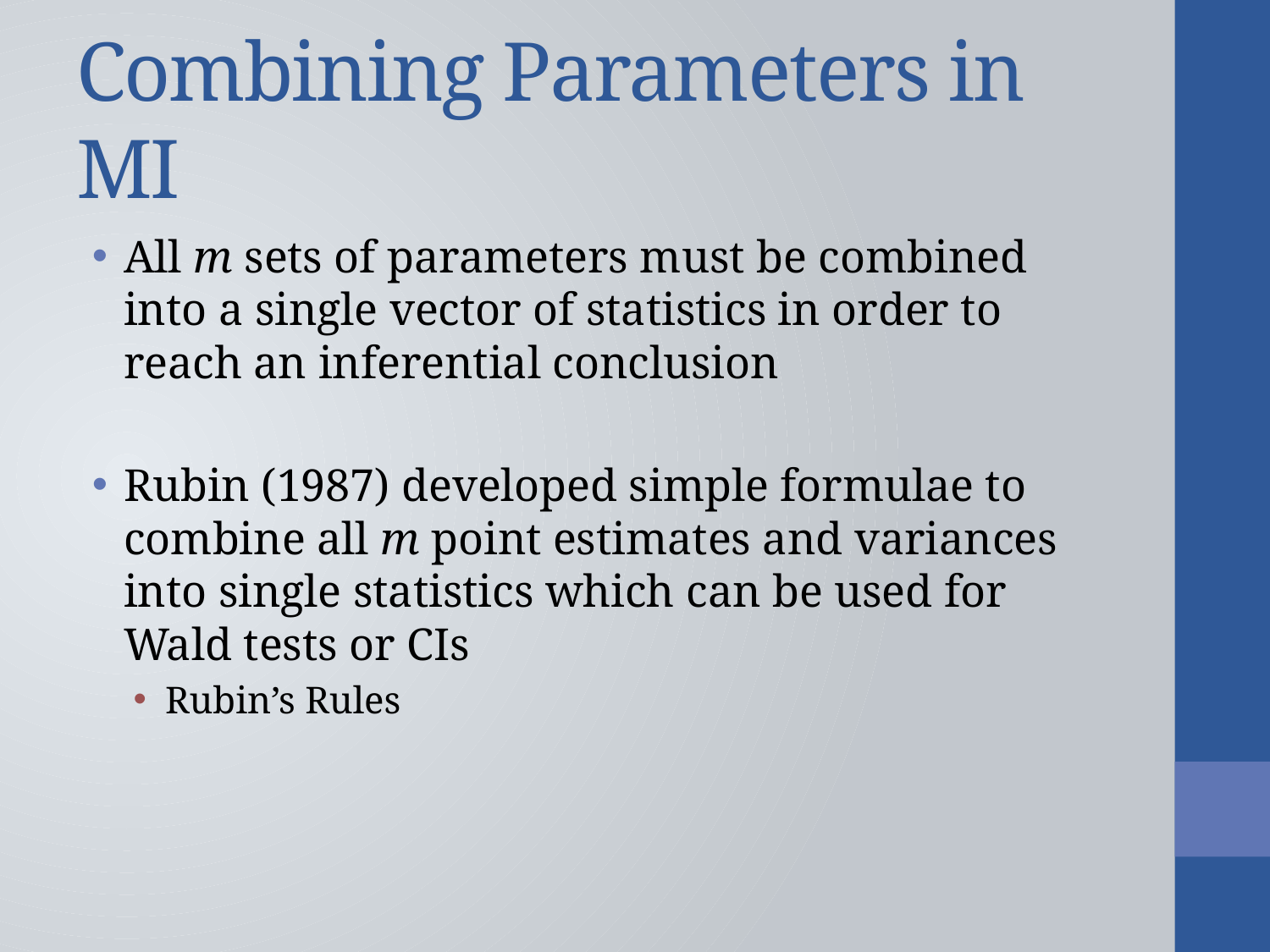

# Combining Parameters in MI
All m sets of parameters must be combined into a single vector of statistics in order to reach an inferential conclusion

Rubin (1987) developed simple formulae to combine all m point estimates and variances into single statistics which can be used for Wald tests or CIs
Rubin’s Rules